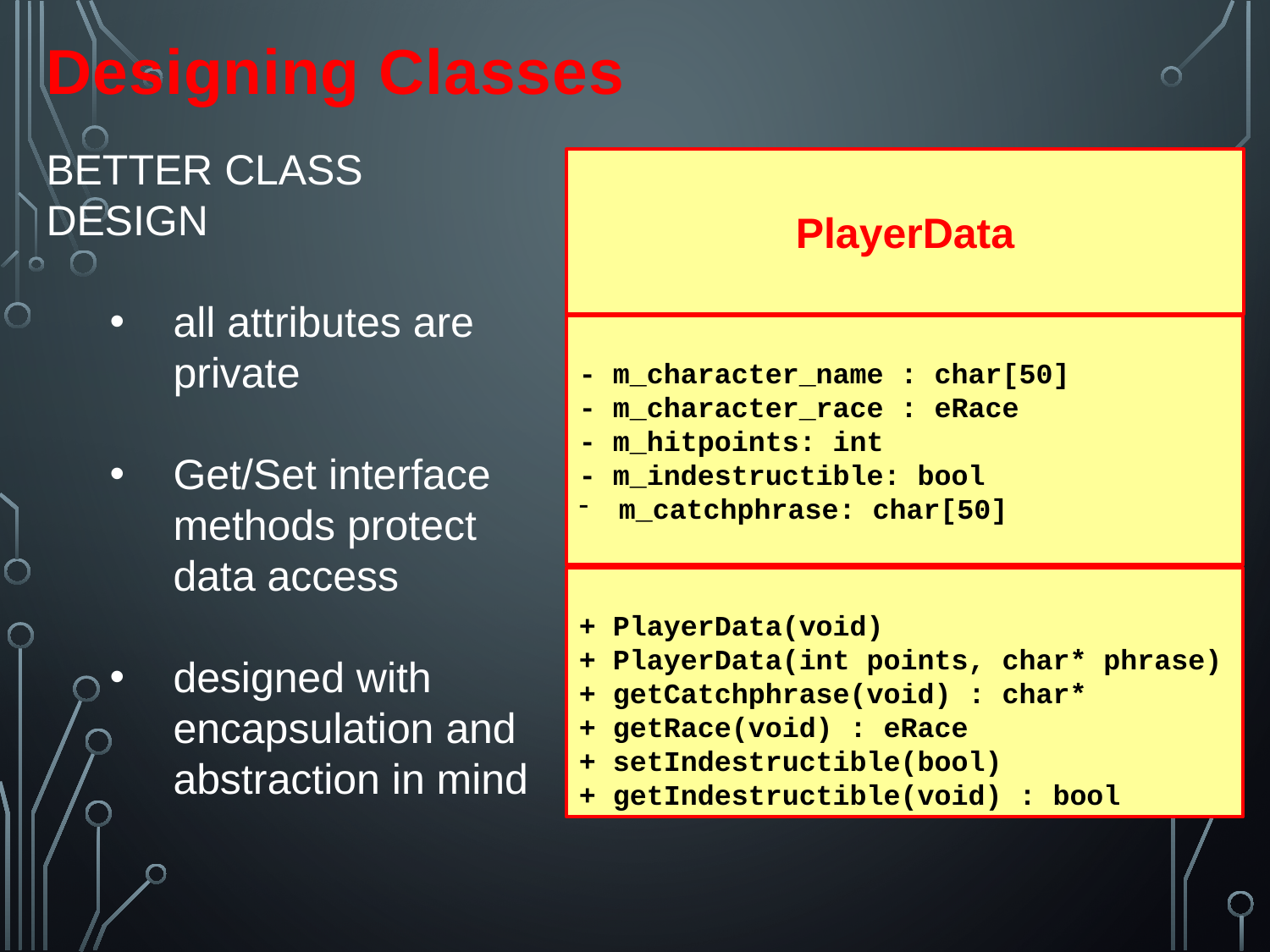

Designing Classes
BETTER CLASS DESIGN

all attributes are private

Get/Set interface methods protect data access

designed with encapsulation and abstraction in mind

PlayerData

- m_character_name : char[50]
- m_character_race : eRace
- m_hitpoints: int
- m_indestructible: bool
m_catchphrase: char[50]

+ PlayerData(void)
+ PlayerData(int points, char* phrase)
+ getCatchphrase(void) : char*
+ getRace(void) : eRace
+ setIndestructible(bool)
+ getIndestructible(void) : bool